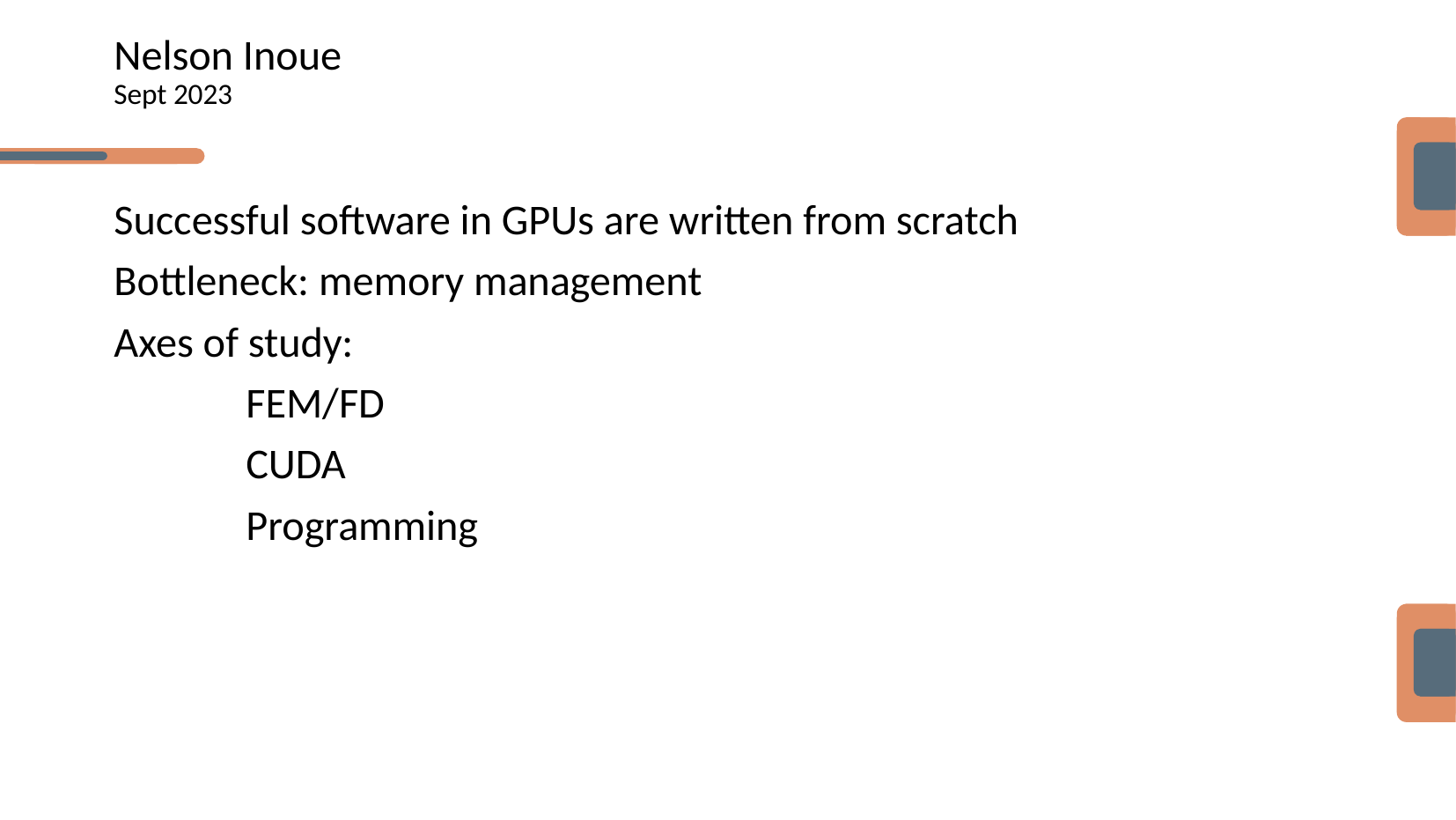

# Nelson Inoue Sept 2023
Successful software in GPUs are written from scratch
Bottleneck: memory management
Axes of study:
	FEM/FD
	CUDA
	Programming